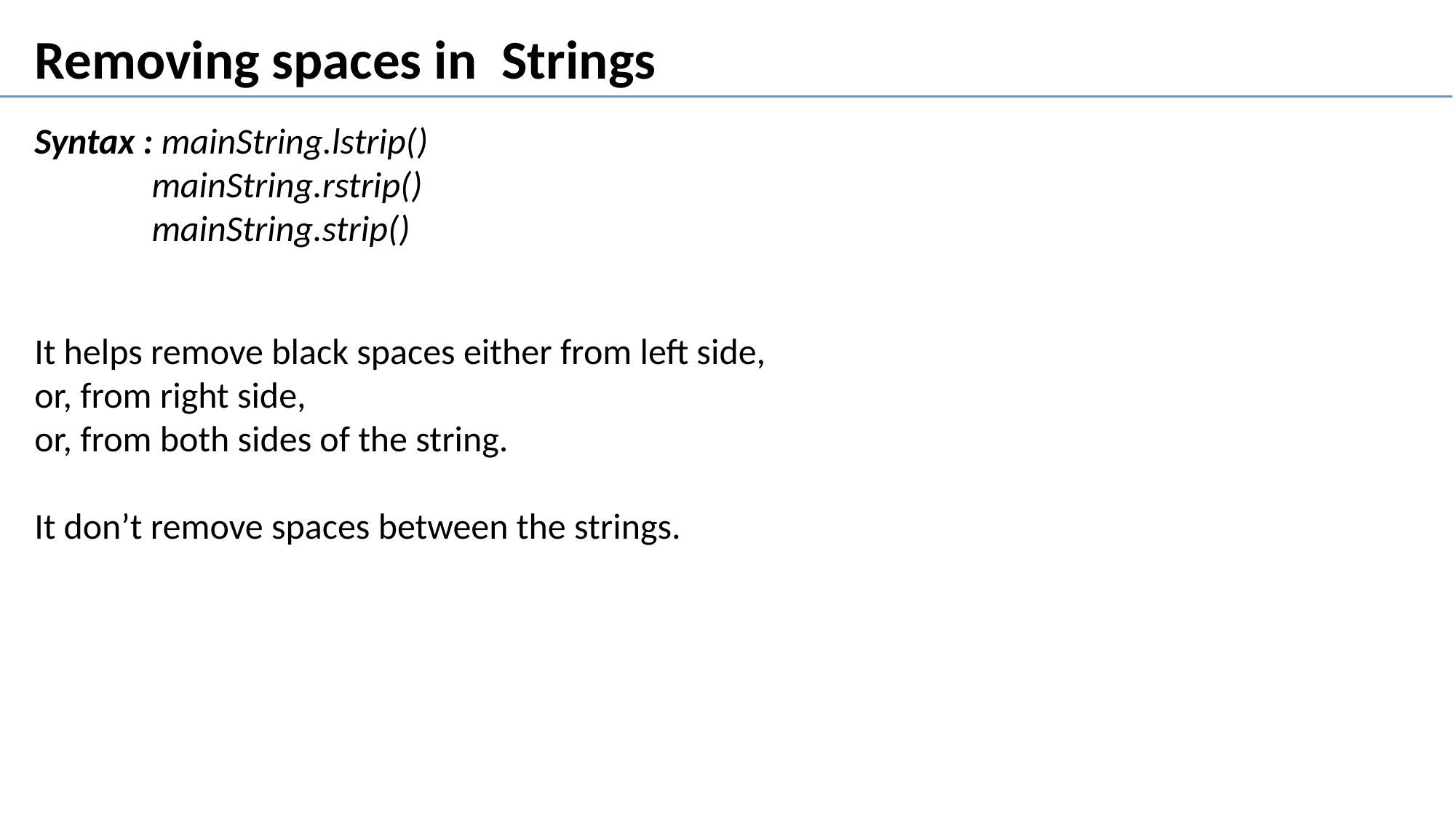

Removing spaces in  Strings
Syntax : mainString.lstrip()
	 mainString.rstrip()
	 mainString.strip()
It helps remove black spaces either from left side,
or, from right side,
or, from both sides of the string.

It don’t remove spaces between the strings.
String and Characters
Presented By : Nitish Vig